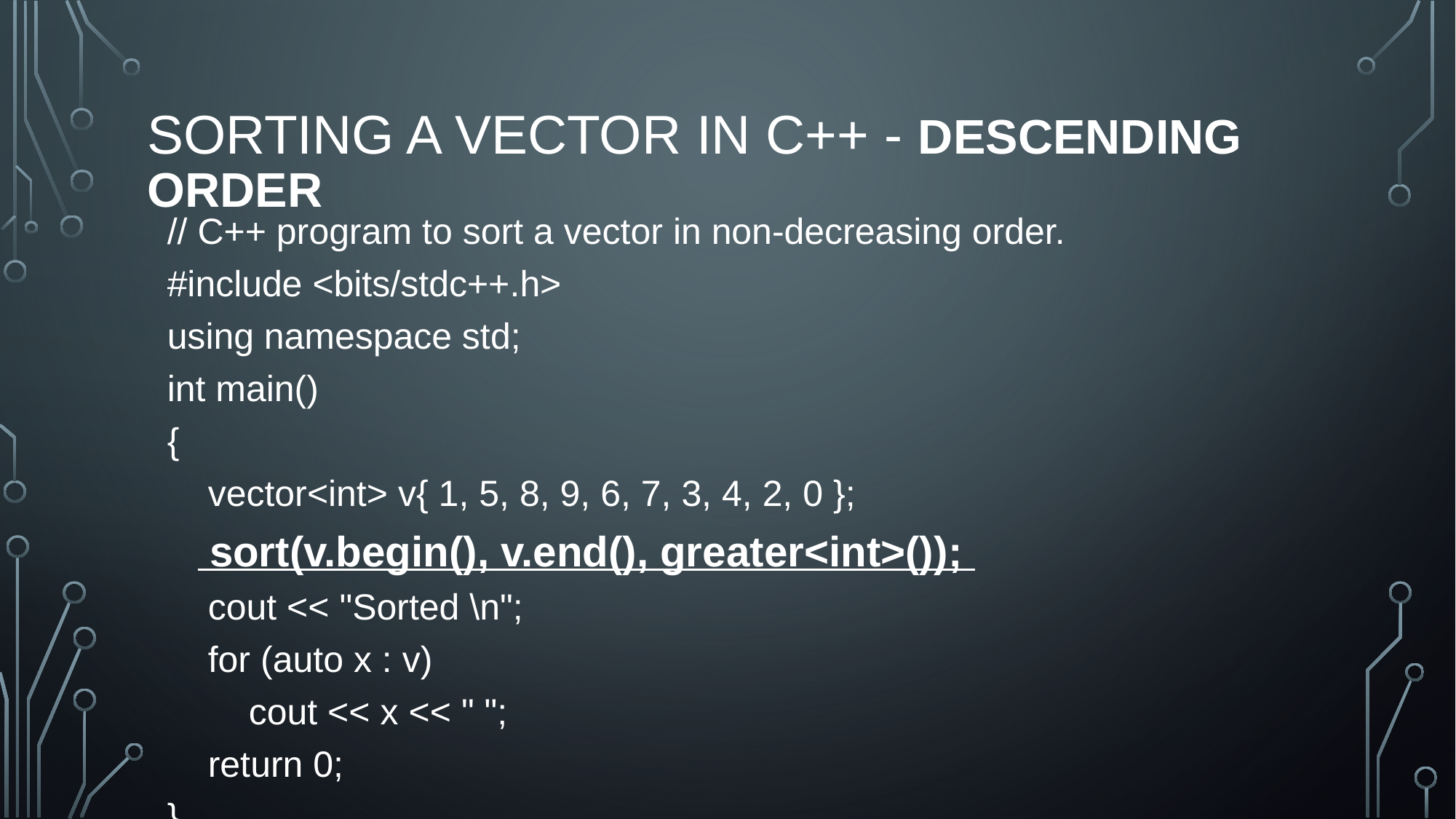

# Sorting a vector in C++ - Descending order
// C++ program to sort a vector in non-decreasing order.
#include <bits/stdc++.h>
using namespace std;
int main()
{
    vector<int> v{ 1, 5, 8, 9, 6, 7, 3, 4, 2, 0 };
    sort(v.begin(), v.end(), greater<int>());
    cout << "Sorted \n";
    for (auto x : v)
        cout << x << " ";
    return 0;
}